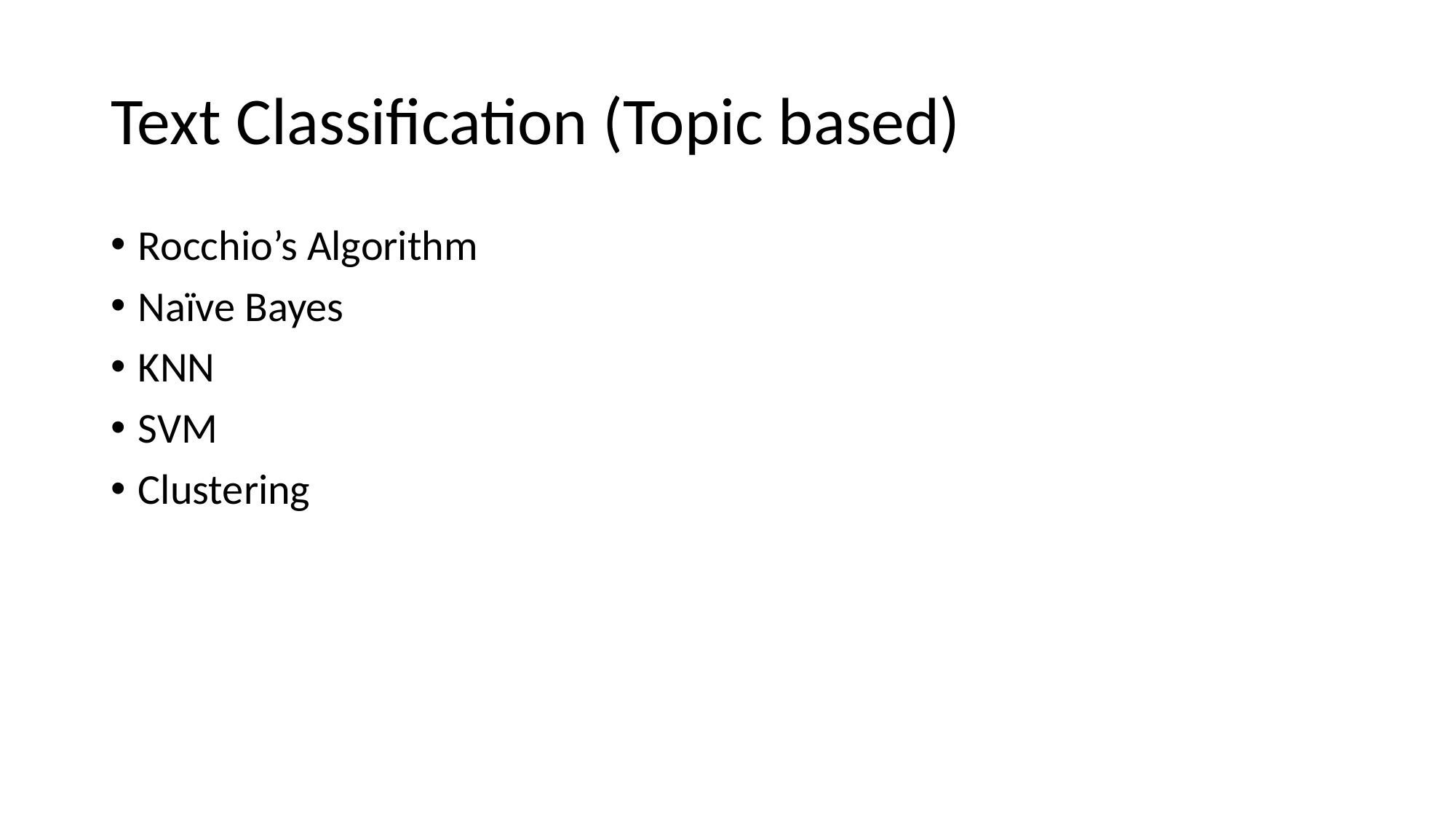

# Text Classification (Topic based)
Rocchio’s Algorithm
Naïve Bayes
KNN
SVM
Clustering